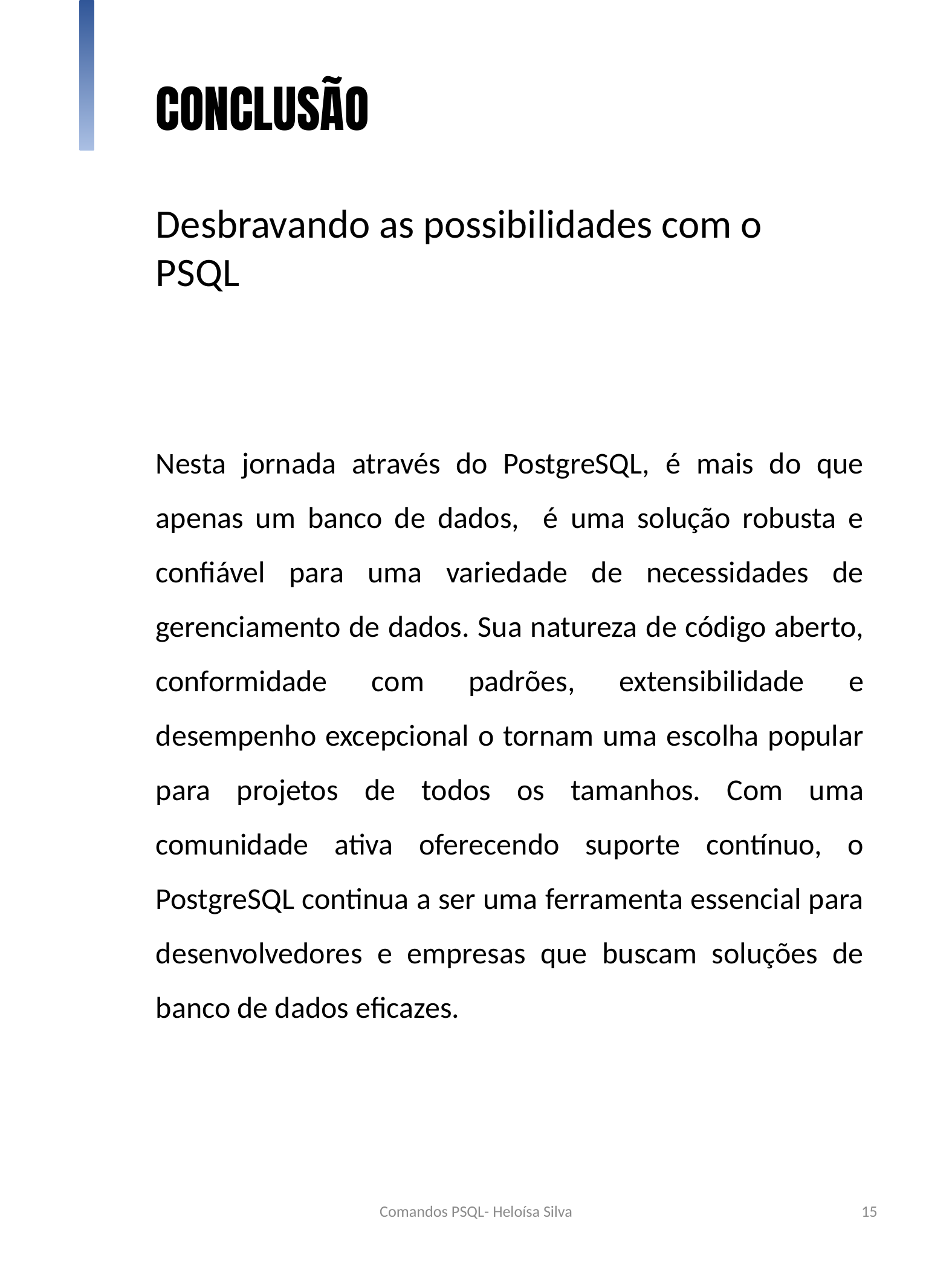

CONCLUSÃO
Desbravando as possibilidades com o PSQL

Nesta jornada através do PostgreSQL, é mais do que apenas um banco de dados,  é uma solução robusta e confiável para uma variedade de necessidades de gerenciamento de dados. Sua natureza de código aberto, conformidade com padrões, extensibilidade e desempenho excepcional o tornam uma escolha popular para projetos de todos os tamanhos. Com uma comunidade ativa oferecendo suporte contínuo, o PostgreSQL continua a ser uma ferramenta essencial para desenvolvedores e empresas que buscam soluções de banco de dados eficazes.
Comandos PSQL- Heloísa Silva
15